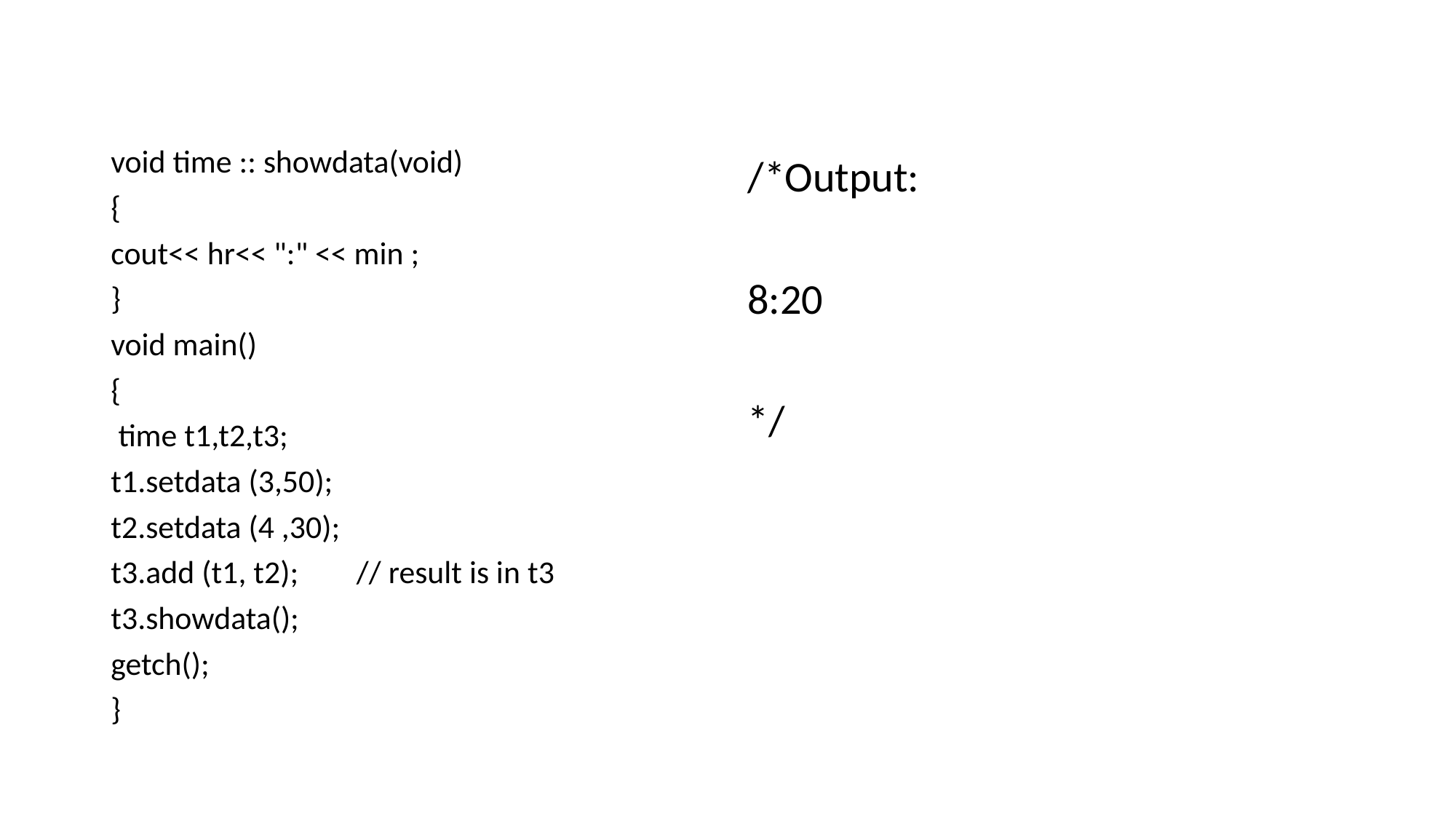

#
void time :: showdata(void)
{
cout<< hr<< ":" << min ;
}
void main()
{
 time t1,t2,t3;
t1.setdata (3,50);
t2.setdata (4 ,30);
t3.add (t1, t2);	// result is in t3
t3.showdata();
getch();
}

/*Output:

8:20

*/